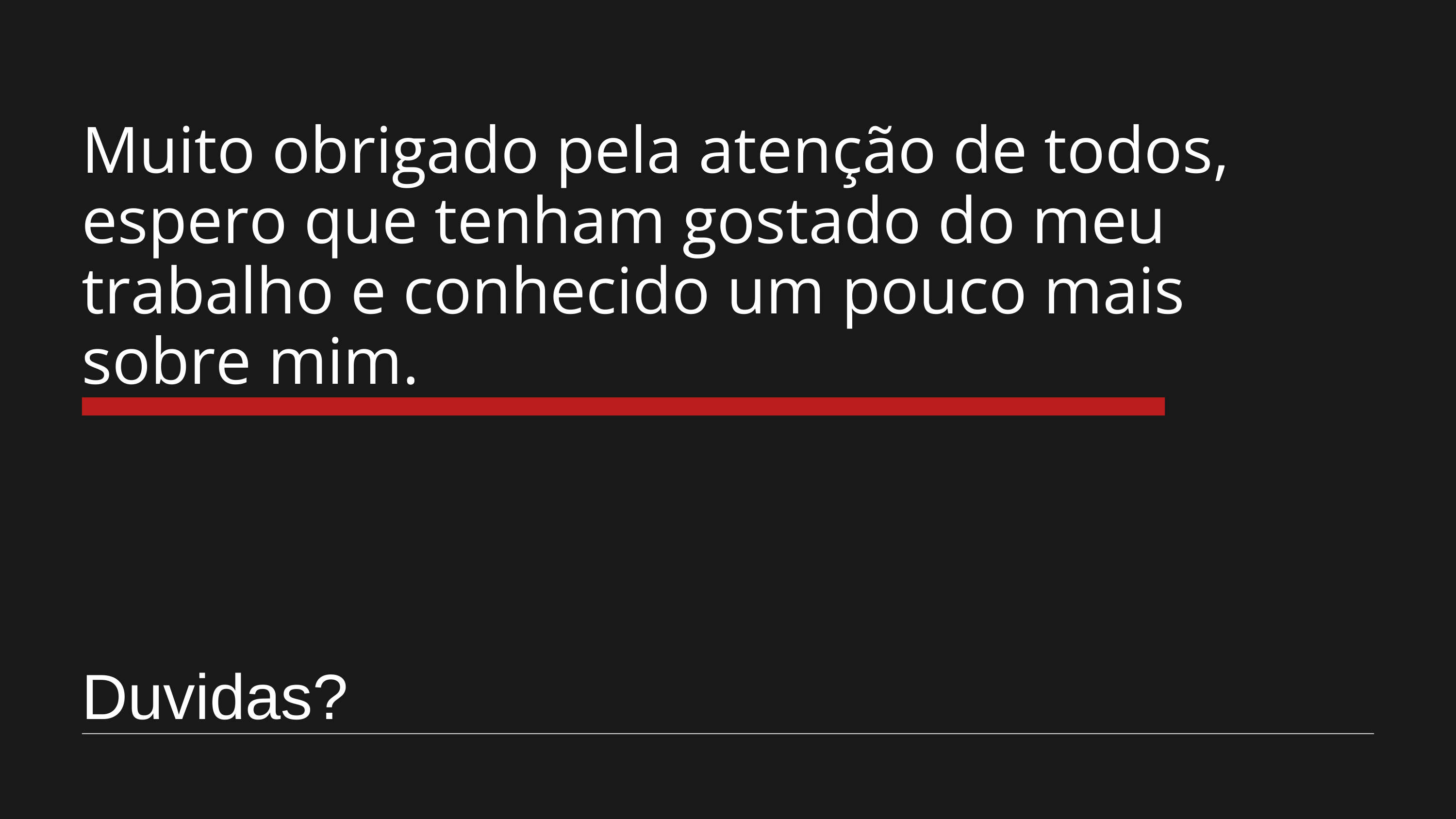

Muito obrigado pela atenção de todos, espero que tenham gostado do meu trabalho e conhecido um pouco mais sobre mim.

Duvidas?